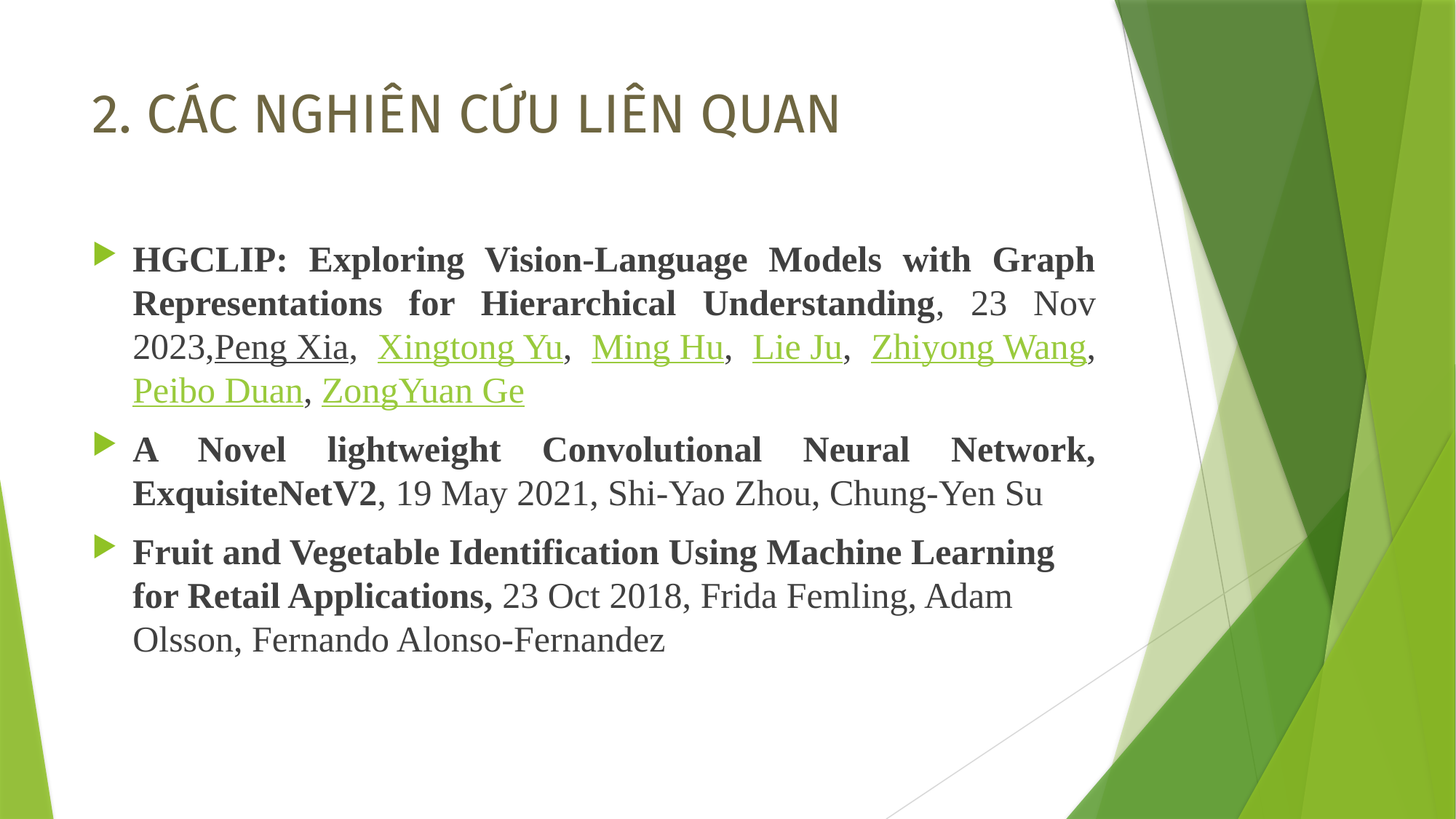

# 2. CÁC NGHIÊN CỨU LIÊN QUAN
HGCLIP: Exploring Vision-Language Models with Graph Representations for Hierarchical Understanding, 23 Nov 2023,Peng Xia, Xingtong Yu, Ming Hu, Lie Ju, Zhiyong Wang, Peibo Duan, ZongYuan Ge
A Novel lightweight Convolutional Neural Network, ExquisiteNetV2, 19 May 2021, Shi-Yao Zhou, Chung-Yen Su
Fruit and Vegetable Identification Using Machine Learning for Retail Applications, 23 Oct 2018, Frida Femling, Adam Olsson, Fernando Alonso-Fernandez